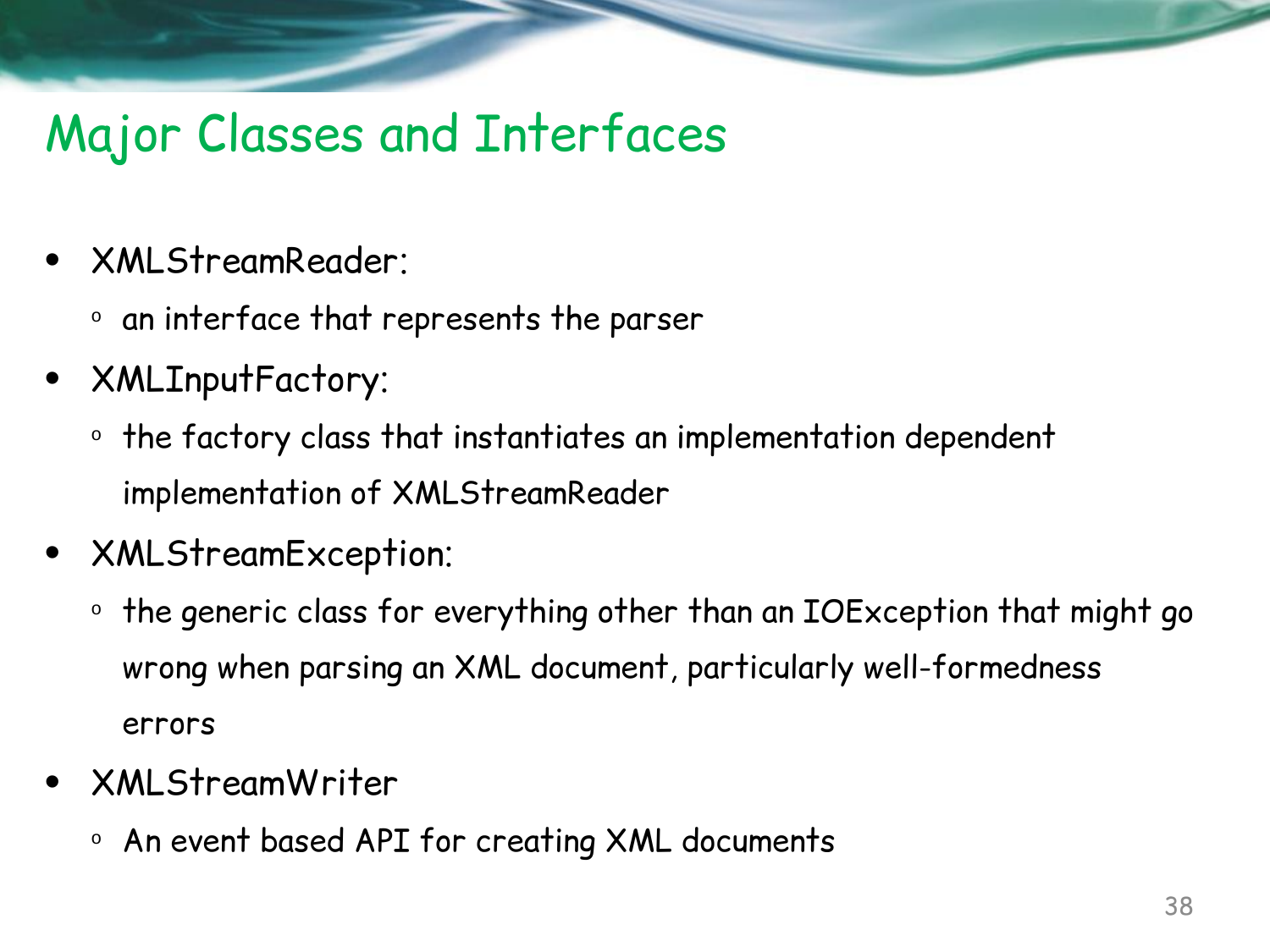

# Major Classes and Interfaces
XMLStreamReader:
an interface that represents the parser
XMLInputFactory:
the factory class that instantiates an implementation dependent implementation of XMLStreamReader
XMLStreamException:
the generic class for everything other than an IOException that might go wrong when parsing an XML document, particularly well-formedness errors
XMLStreamWriter
An event based API for creating XML documents
38